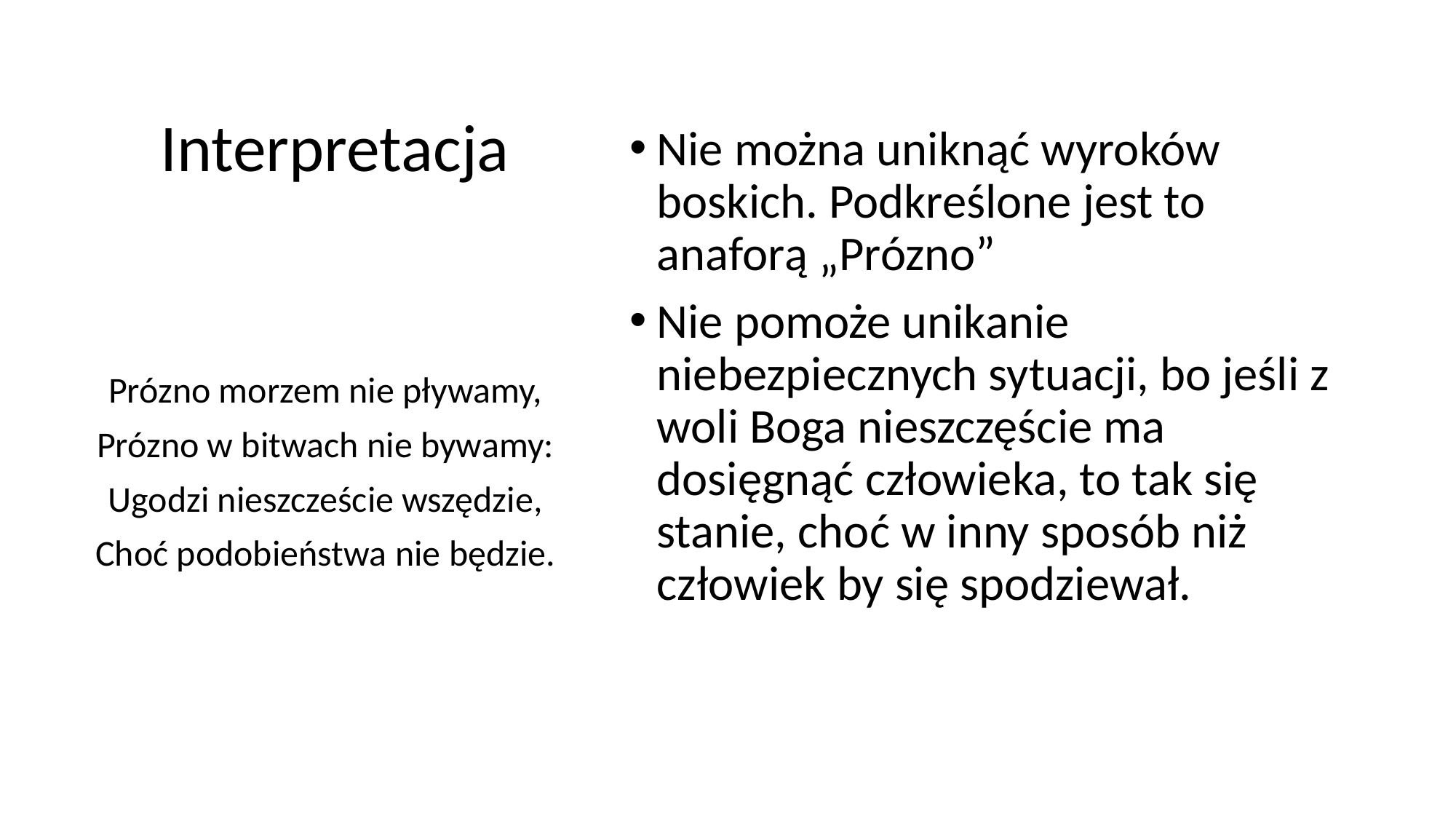

# Interpretacja
Nie można uniknąć wyroków boskich. Podkreślone jest to anaforą „Prózno”
Nie pomoże unikanie niebezpiecznych sytuacji, bo jeśli z woli Boga nieszczęście ma dosięgnąć człowieka, to tak się stanie, choć w inny sposób niż człowiek by się spodziewał.
Prózno morzem nie pływamy,
Prózno w bitwach nie bywamy:
Ugodzi nieszczeście wszędzie,
Choć podobieństwa nie będzie.